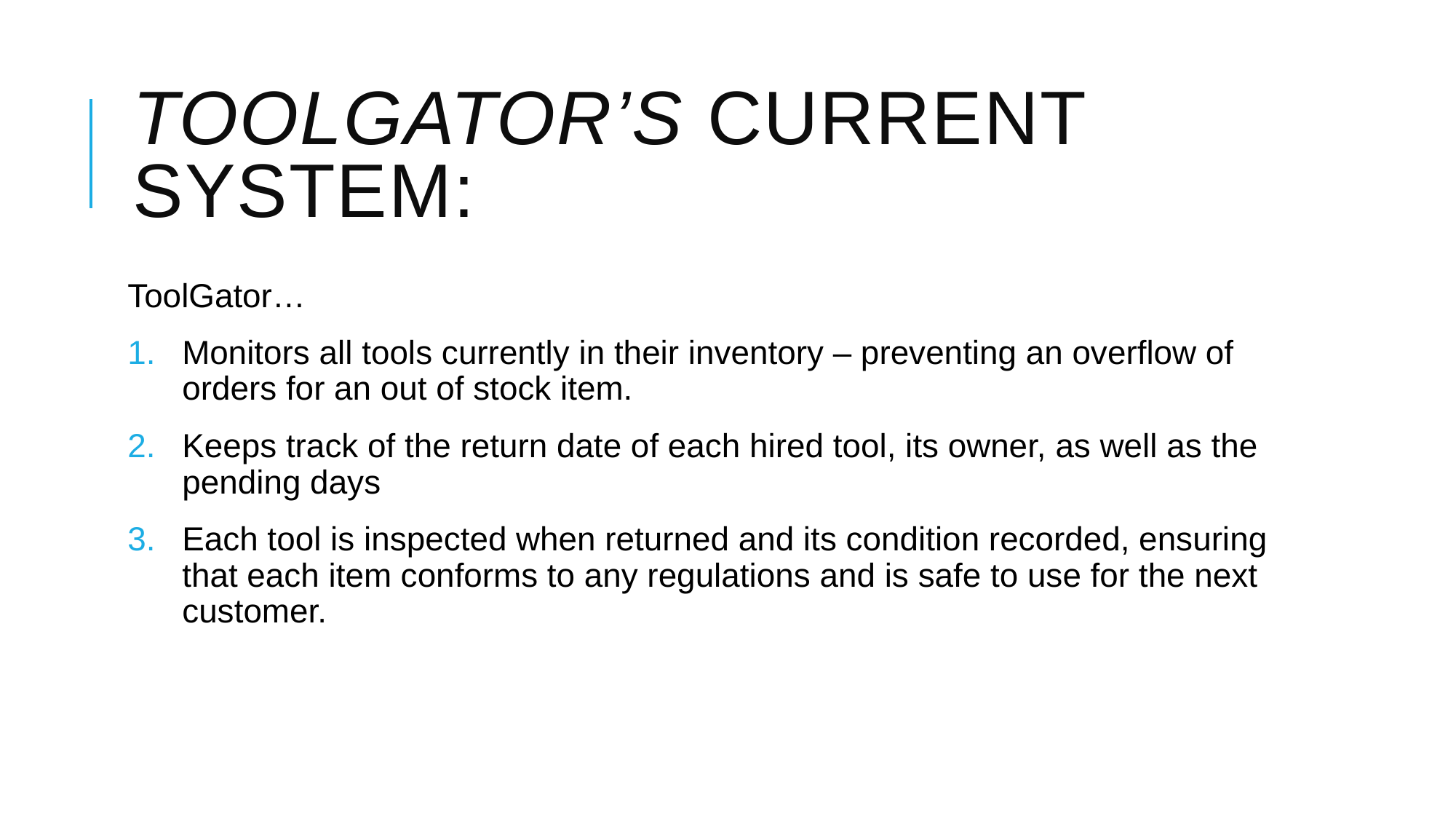

# ToolGator’s current system:
ToolGator…
Monitors all tools currently in their inventory – preventing an overflow of orders for an out of stock item.
Keeps track of the return date of each hired tool, its owner, as well as the pending days
Each tool is inspected when returned and its condition recorded, ensuring that each item conforms to any regulations and is safe to use for the next customer.